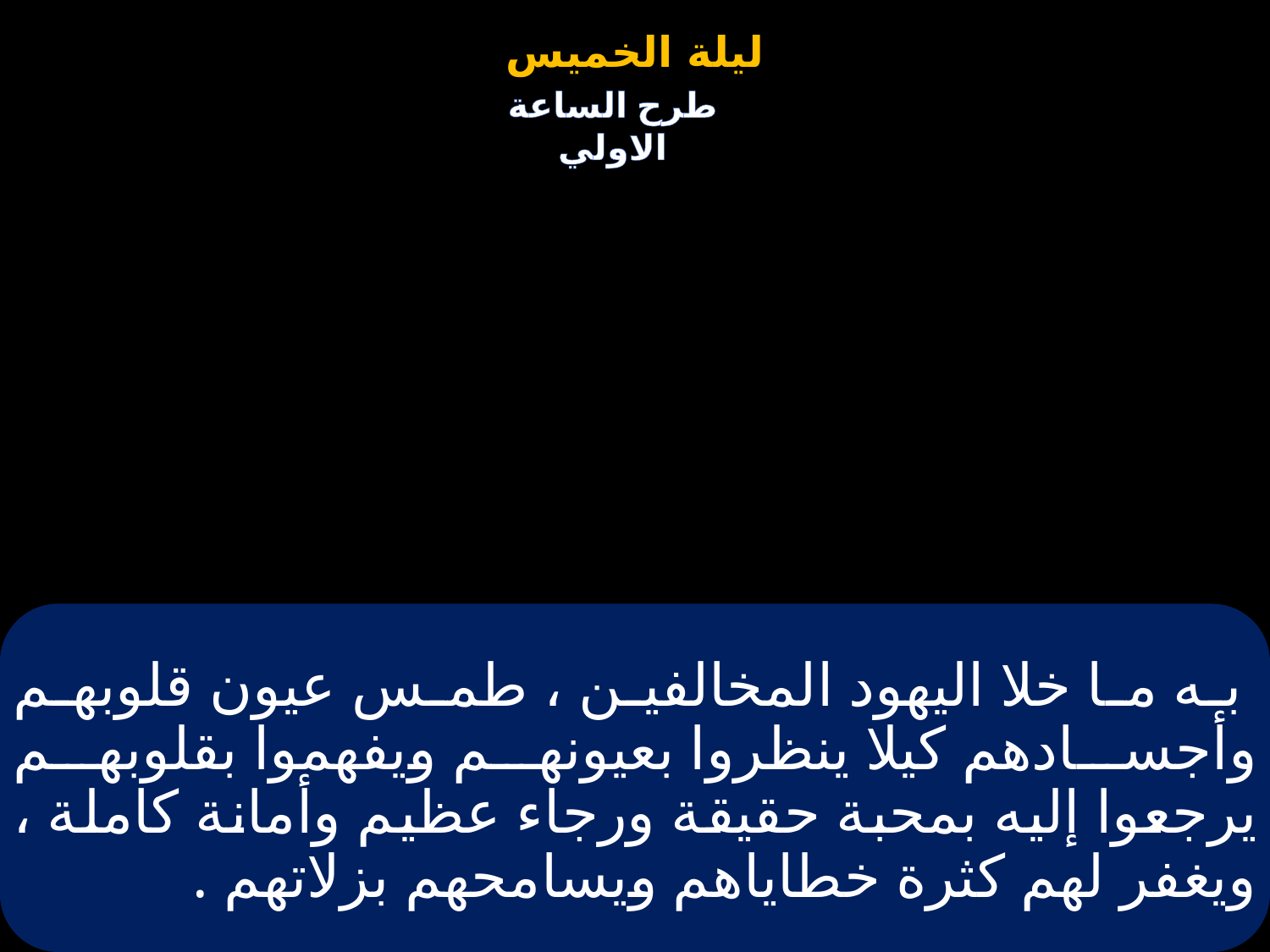

# به ما خلا اليهود المخالفين ، طمس عيون قلوبهم وأجسادهم كيلا ينظروا بعيونهم ويفهموا بقلوبهم يرجعوا إليه بمحبة حقيقة ورجاء عظيم وأمانة كاملة ، ويغفر لهم كثرة خطاياهم ويسامحهم بزلاتهم .